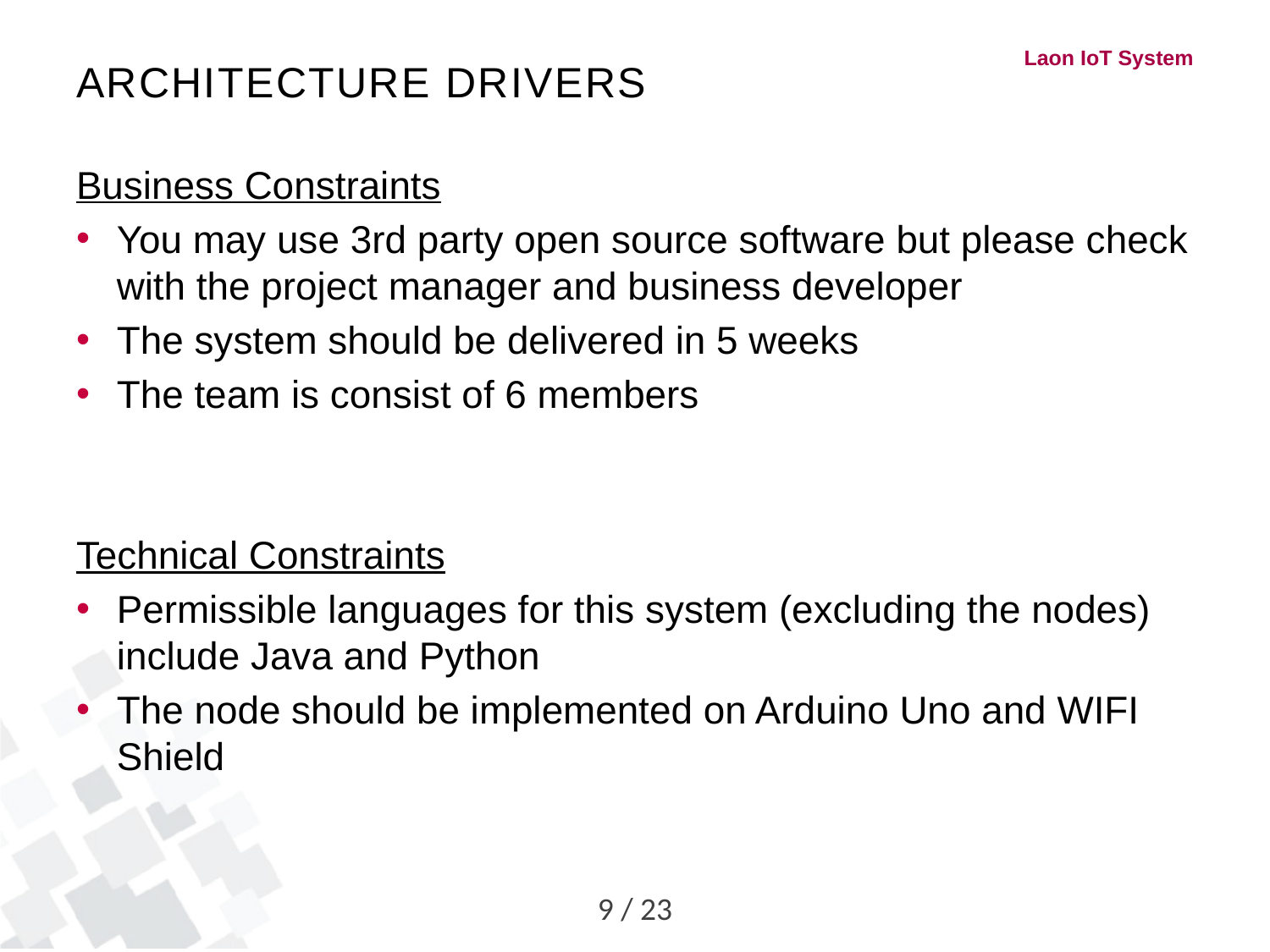

# Architecture Drivers
Business Constraints
You may use 3rd party open source software but please check with the project manager and business developer
The system should be delivered in 5 weeks
The team is consist of 6 members

Technical Constraints
Permissible languages for this system (excluding the nodes) include Java and Python
The node should be implemented on Arduino Uno and WIFI Shield
9 / 23